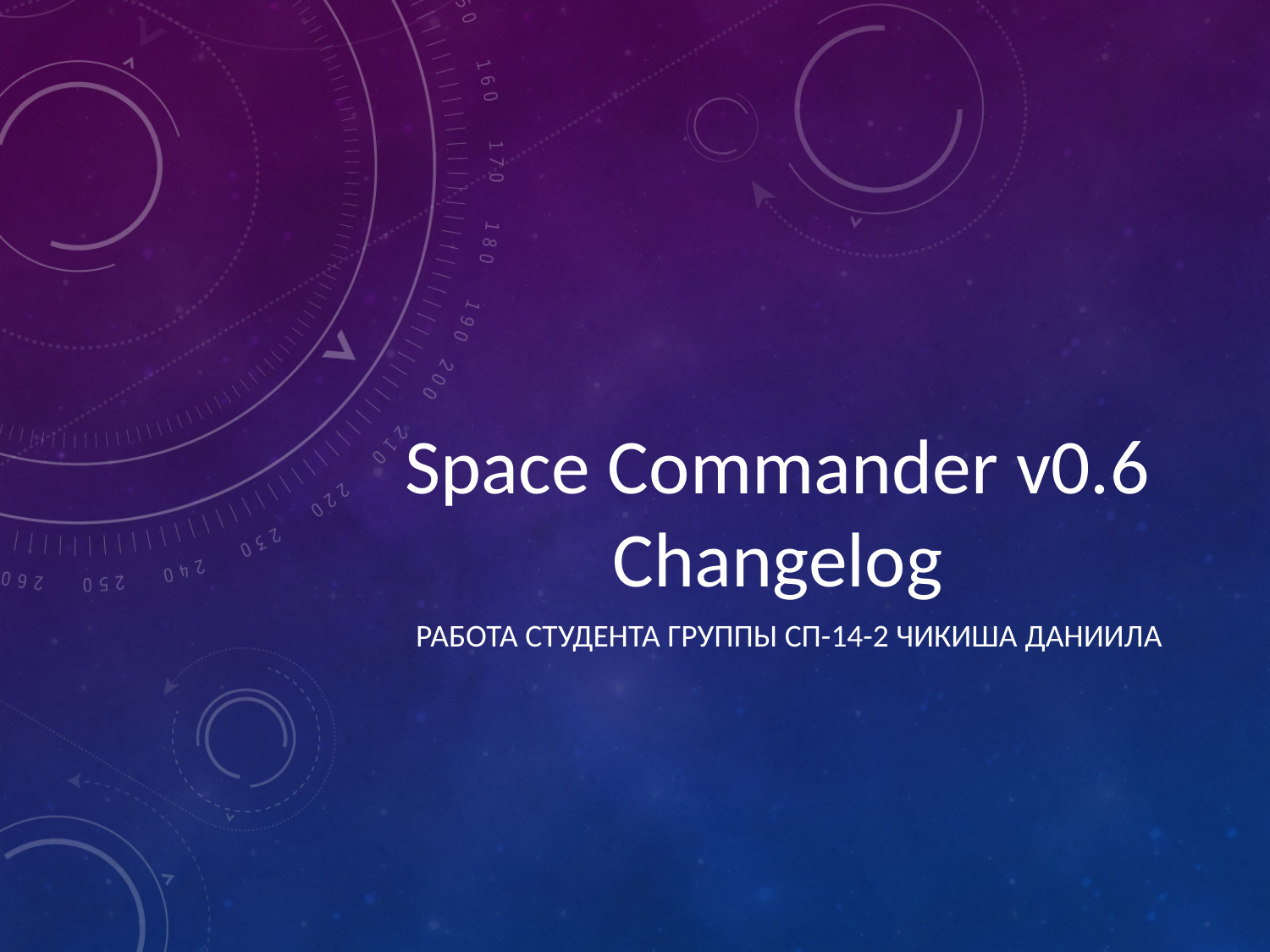

# Space Commander v0.6 Changelog
Работа студента группы сп-14-2 Чикиша Даниила